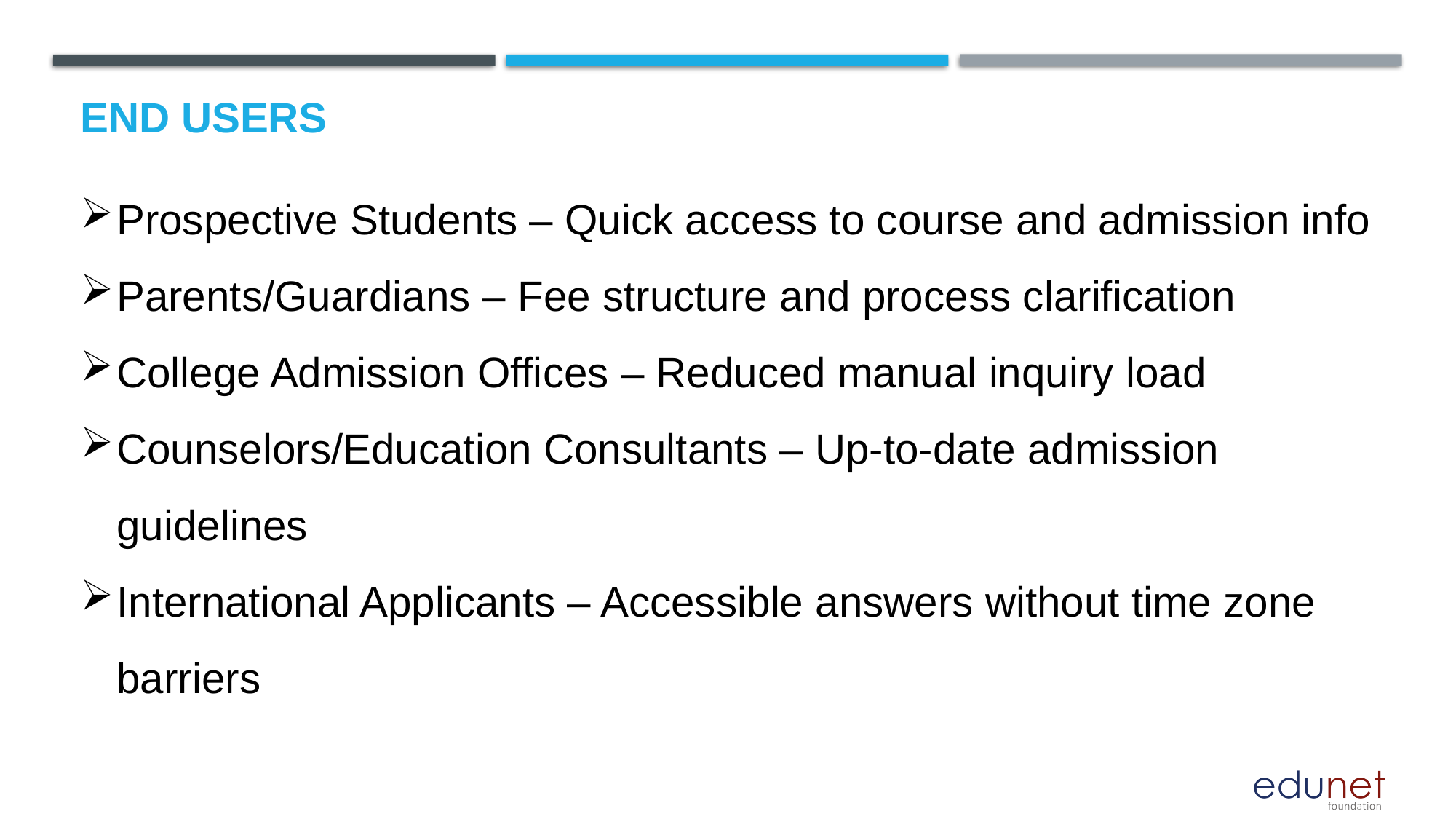

# End users
Prospective Students – Quick access to course and admission info
Parents/Guardians – Fee structure and process clarification
College Admission Offices – Reduced manual inquiry load
Counselors/Education Consultants – Up-to-date admission guidelines
International Applicants – Accessible answers without time zone barriers